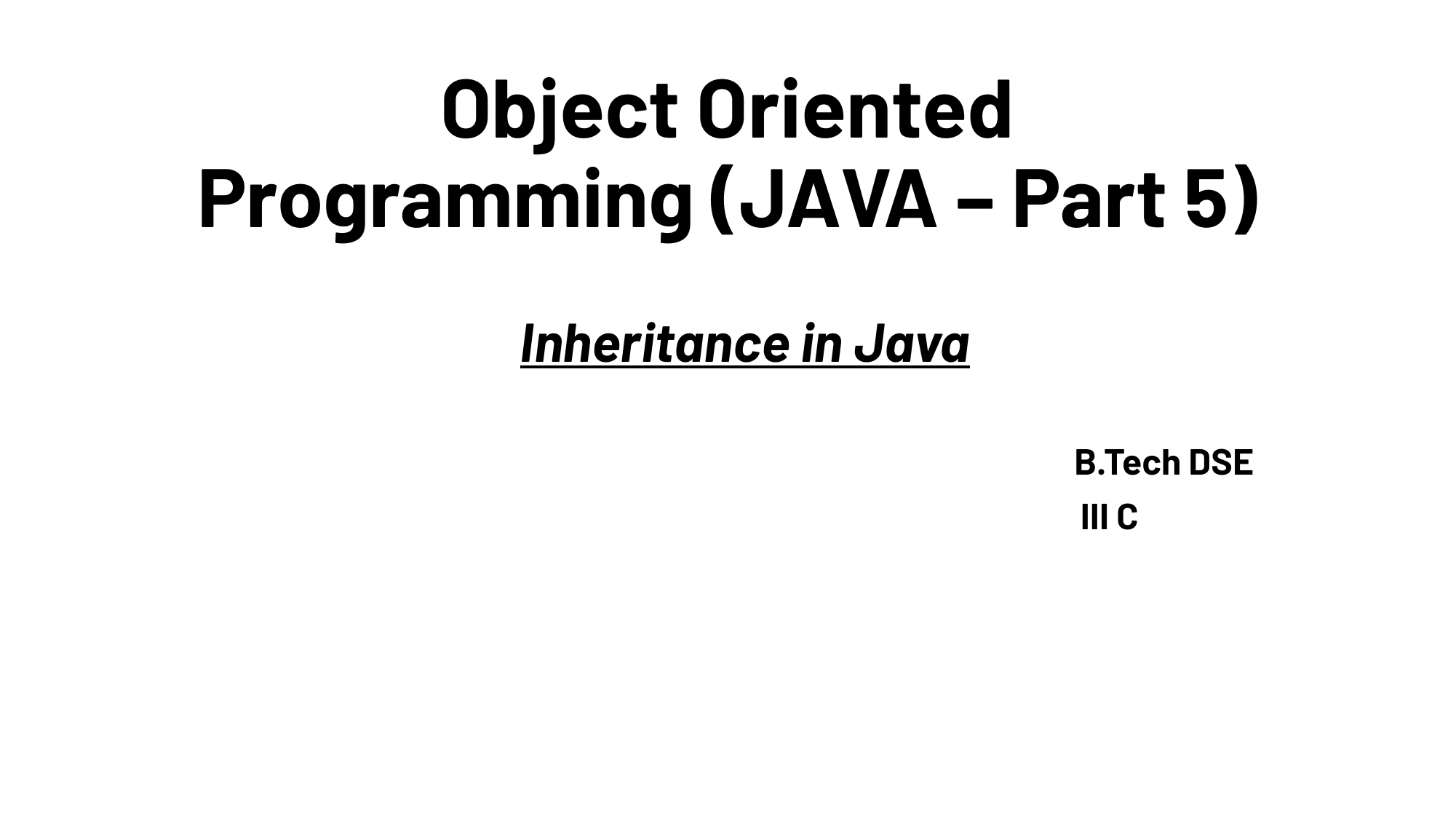

# Object Oriented Programming (JAVA – Part 5)
			Inheritance in Java

								B.Tech DSE
		       					III C